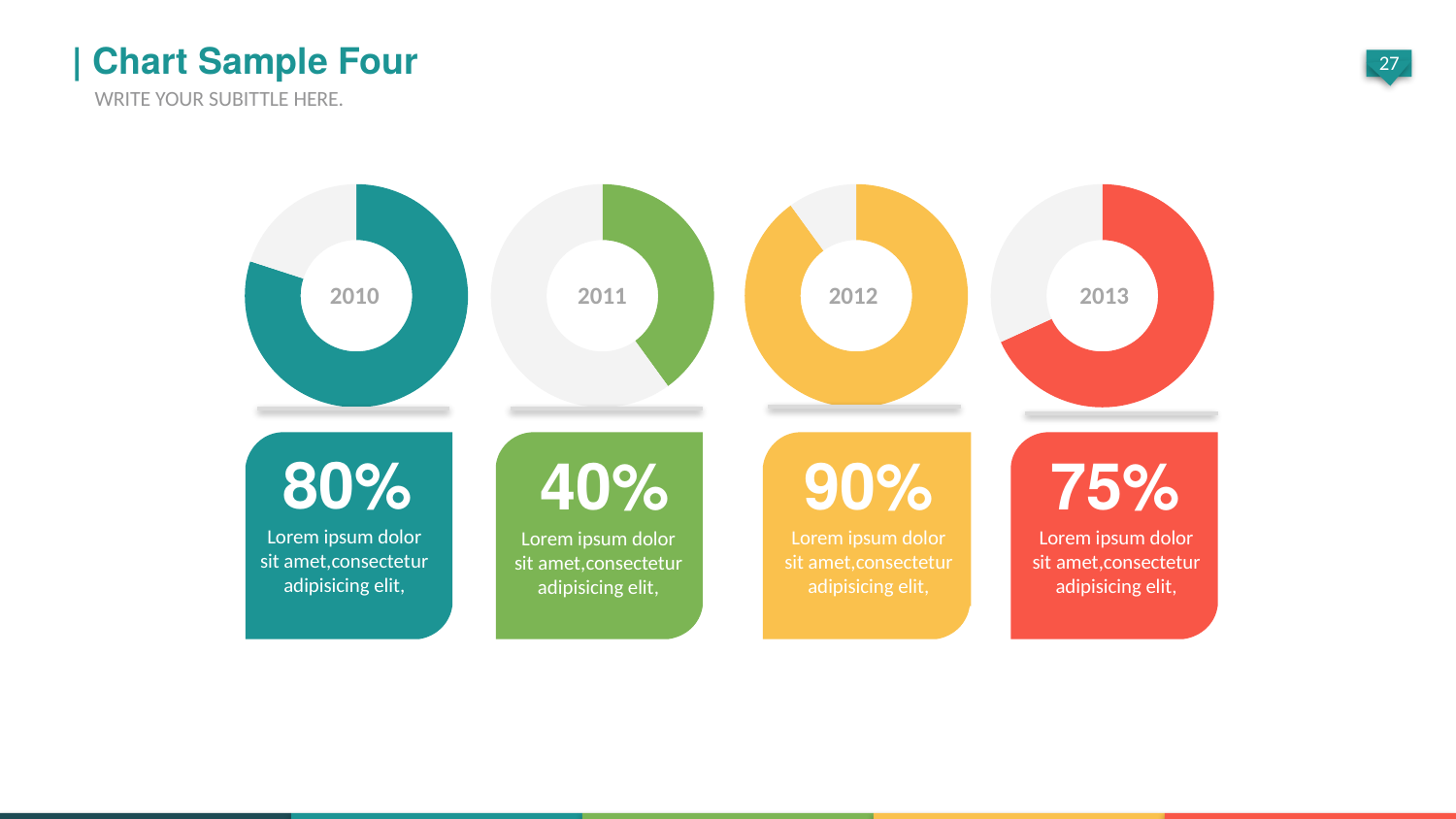

| Chart Sample Four
WRITE YOUR SUBITTLE HERE.

### Chart

| Category | Series 1 |
|---|---|
| Category 1 | 8.0 |
|  | 2.0 |
| Category 3 | None |
| Category 4 | None |

### Chart

| Category | Series 1 |
|---|---|
| Category 1 | 4.0 |
| Category 2 | 6.0 |
| Category 3 | None |
| Category 4 | None |

### Chart

| Category | Series 1 |
|---|---|
| Category 1 | 9.0 |
| Category 2 | 1.0 |
| Category 3 | None |
| Category 4 | None |

### Chart

| Category | Series 1 |
|---|---|
| Category 1 | 7.5 |
| Category 2 | 3.5 |
| Category 3 | None |
| Category 4 | None |
2010
2011
2012
2013

80%
90%
40%
75%
Lorem ipsum dolor sit amet,consectetur adipisicing elit,
Lorem ipsum dolor sit amet,consectetur adipisicing elit,
Lorem ipsum dolor sit amet,consectetur adipisicing elit,
Lorem ipsum dolor sit amet,consectetur adipisicing elit,